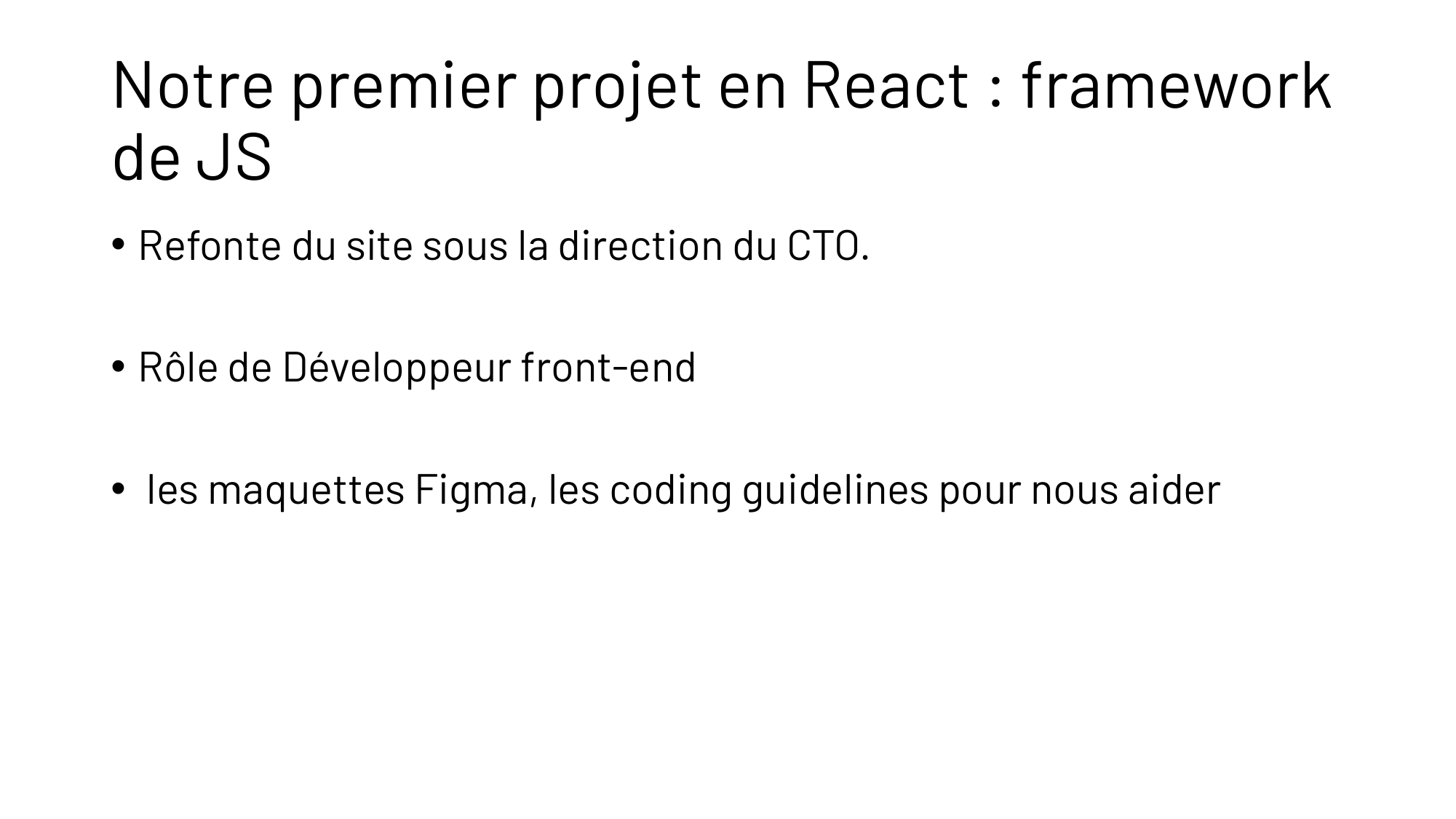

# Notre premier projet en React : framework de JS
Refonte du site sous la direction du CTO.

Rôle de Développeur front-end

 les maquettes Figma, les coding guidelines pour nous aider